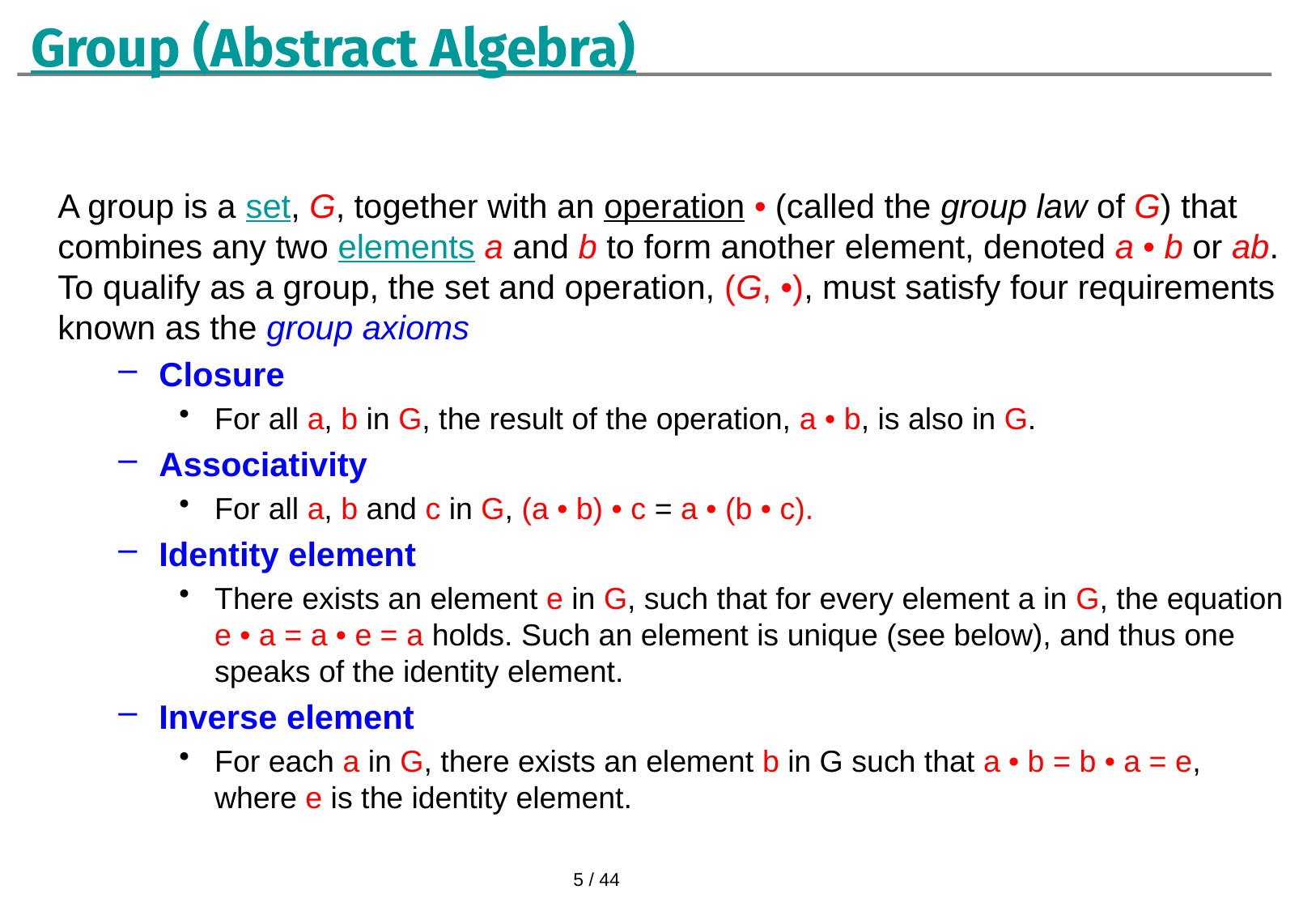

# Group (Abstract Algebra)
A group is a set, G, together with an operation • (called the group law of G) that combines any two elements a and b to form another element, denoted a • b or ab. To qualify as a group, the set and operation, (G, •), must satisfy four requirements known as the group axioms
Closure
For all a, b in G, the result of the operation, a • b, is also in G.
Associativity
For all a, b and c in G, (a • b) • c = a • (b • c).
Identity element
There exists an element e in G, such that for every element a in G, the equation e • a = a • e = a holds. Such an element is unique (see below), and thus one speaks of the identity element.
Inverse element
For each a in G, there exists an element b in G such that a • b = b • a = e, where e is the identity element.